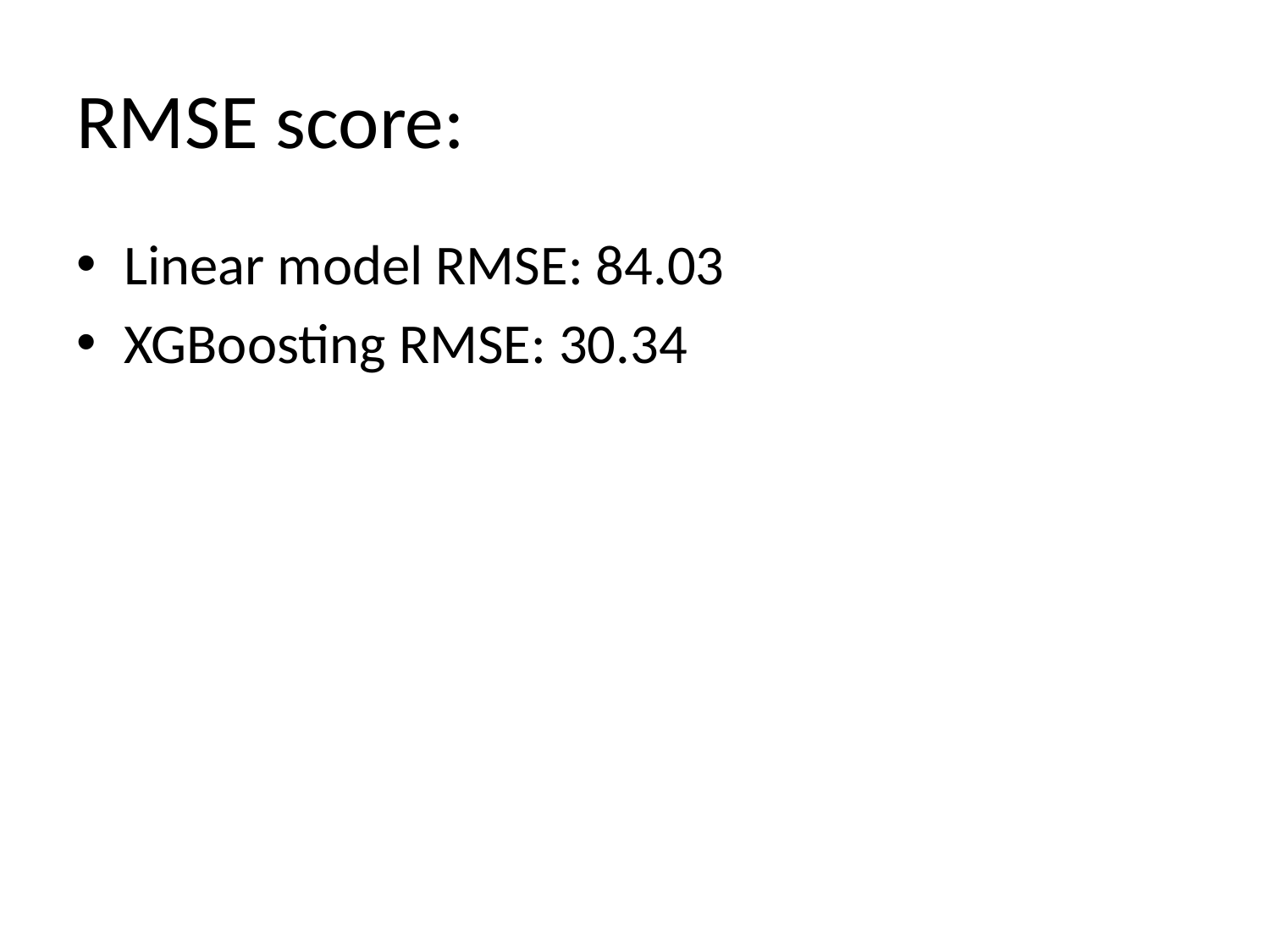

# RMSE score:
Linear model RMSE: 84.03
XGBoosting RMSE: 30.34